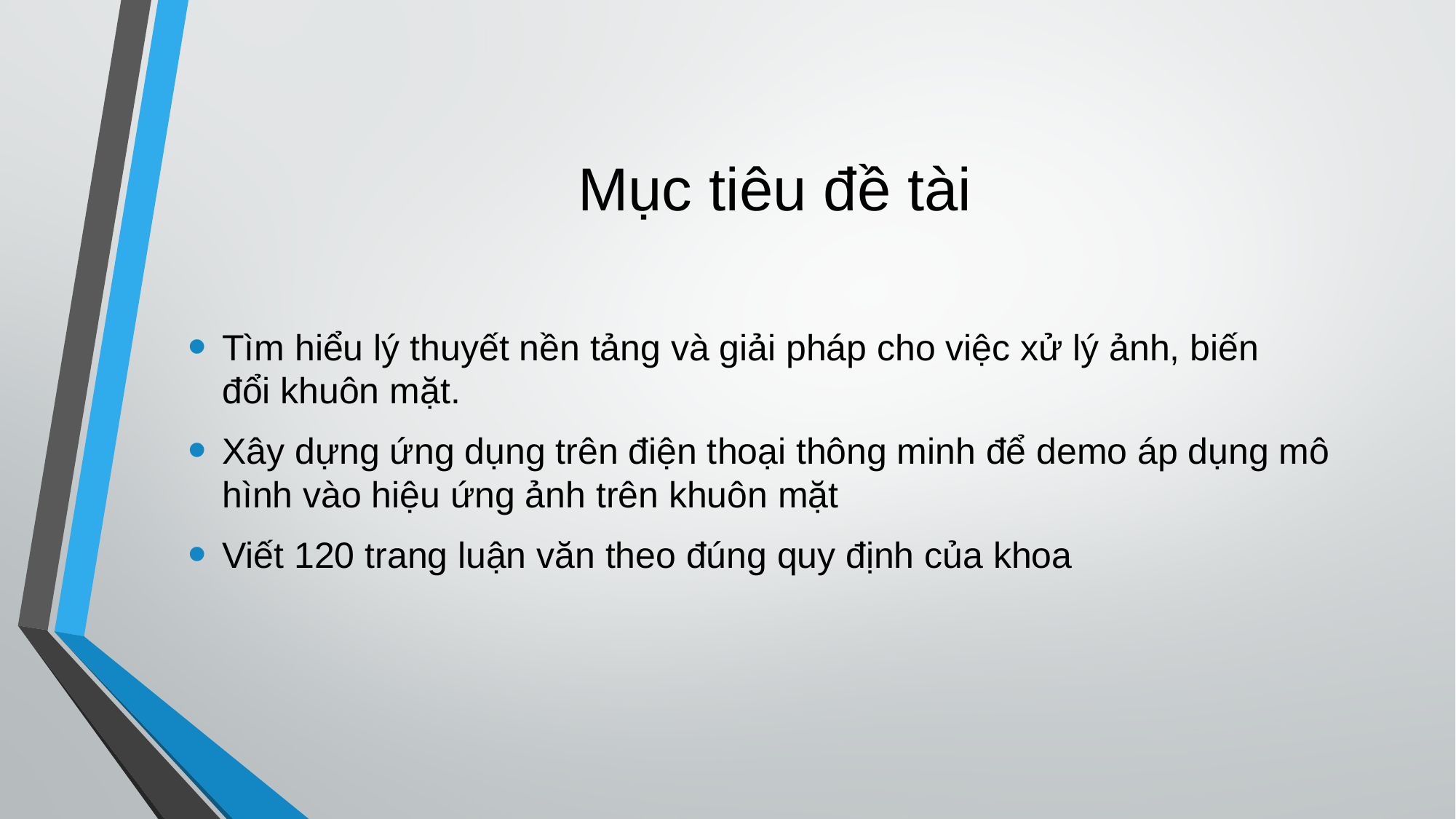

# Mục tiêu đề tài
Tìm hiểu lý thuyết nền tảng và giải pháp cho việc xử lý ảnh, biến đổi khuôn mặt.
Xây dựng ứng dụng trên điện thoại thông minh để demo áp dụng mô hình vào hiệu ứng ảnh trên khuôn mặt
Viết 120 trang luận văn theo đúng quy định của khoa